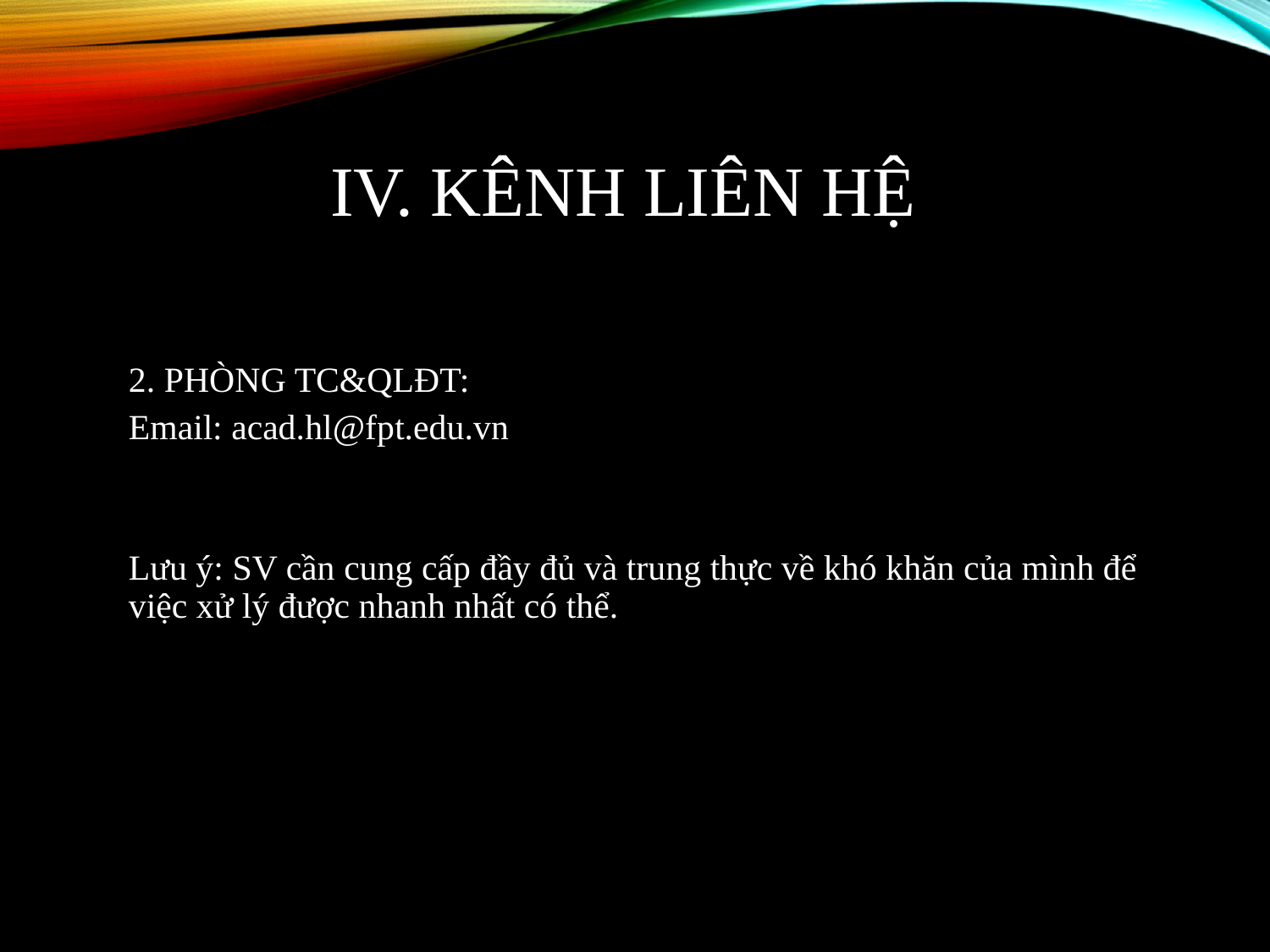

# IV. KÊNH LIÊN HỆ

2. PHÒNG TC&QLĐT:
Email: acad.hl@fpt.edu.vn

Lưu ý: SV cần cung cấp đầy đủ và trung thực về khó khăn của mình để việc xử lý được nhanh nhất có thể.